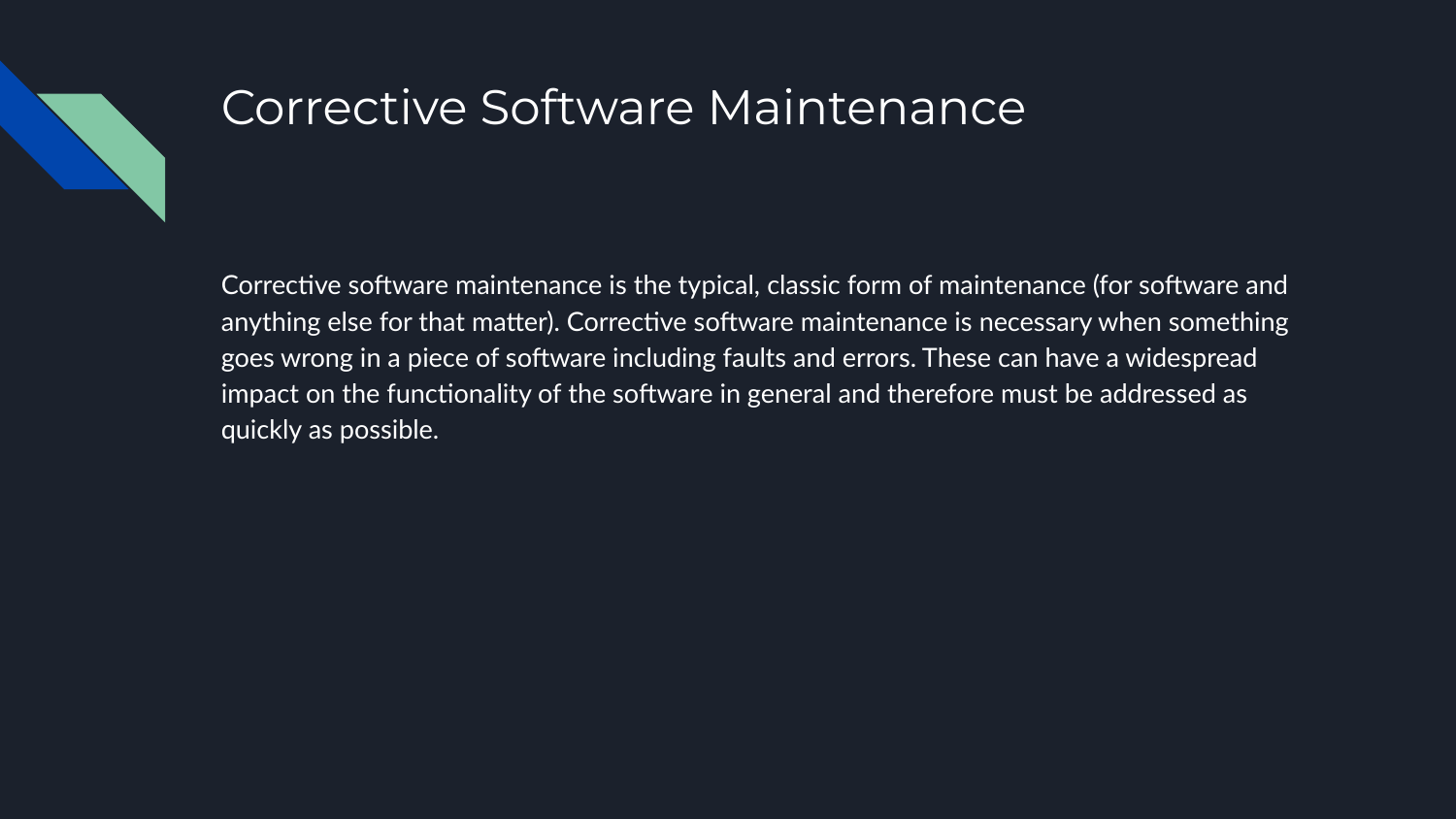

# Corrective Software Maintenance
Corrective software maintenance is the typical, classic form of maintenance (for software and anything else for that matter). Corrective software maintenance is necessary when something goes wrong in a piece of software including faults and errors. These can have a widespread impact on the functionality of the software in general and therefore must be addressed as quickly as possible.